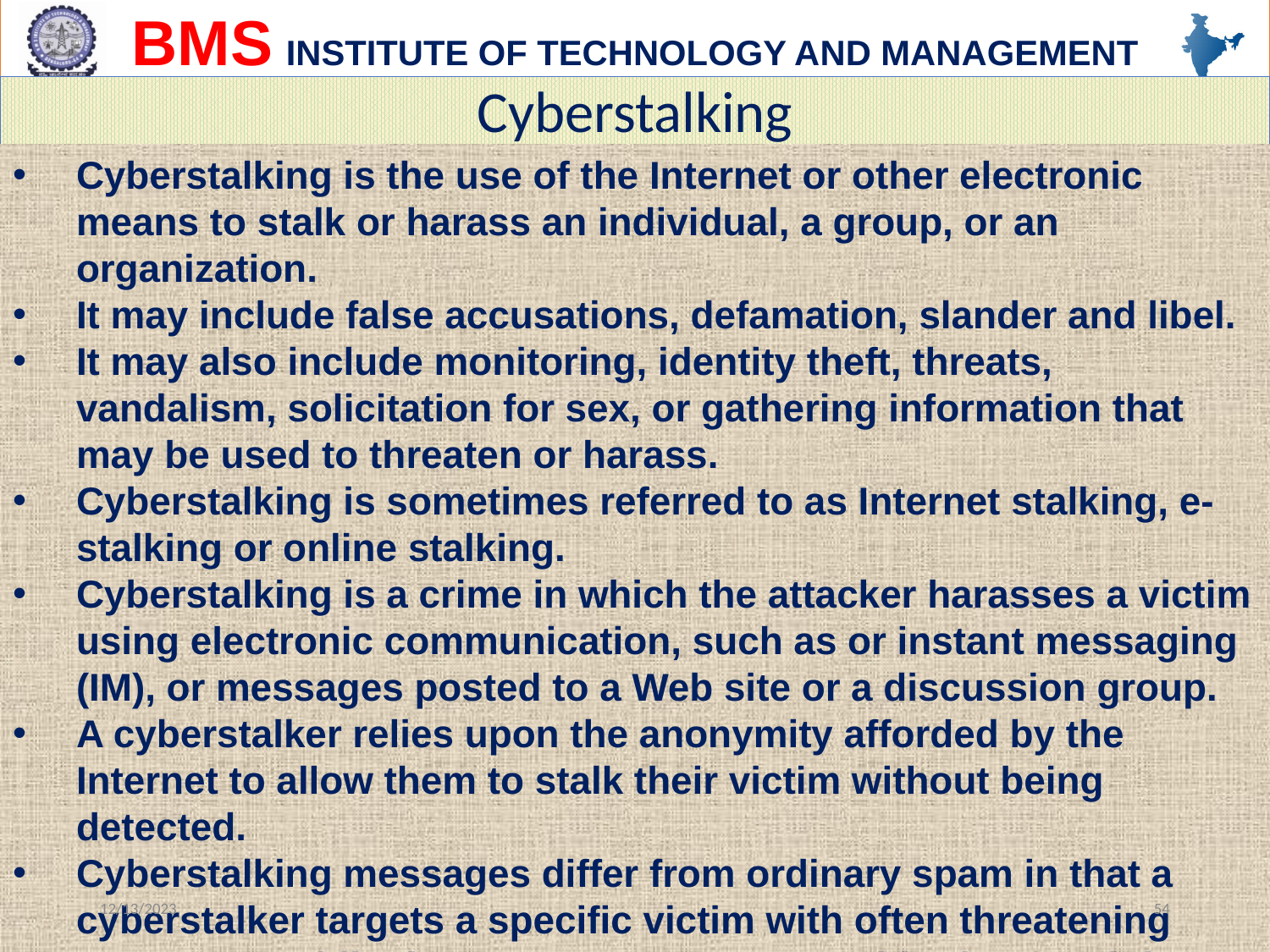

# Cyberstalking
Cyberstalking is the use of the Internet or other electronic means to stalk or harass an individual, a group, or an organization.
It may include false accusations, defamation, slander and libel.
It may also include monitoring, identity theft, threats, vandalism, solicitation for sex, or gathering information that may be used to threaten or harass.
Cyberstalking is sometimes referred to as Internet stalking, e-stalking or online stalking.
Cyberstalking is a crime in which the attacker harasses a victim using electronic communication, such as or instant messaging (IM), or messages posted to a Web site or a discussion group.
A cyberstalker relies upon the anonymity afforded by the Internet to allow them to stalk their victim without being detected.
Cyberstalking messages differ from ordinary spam in that a cyberstalker targets a specific victim with often threatening messages, while the spammer targets a multitude of recipients with simply annoying messages.
12/13/2023
54